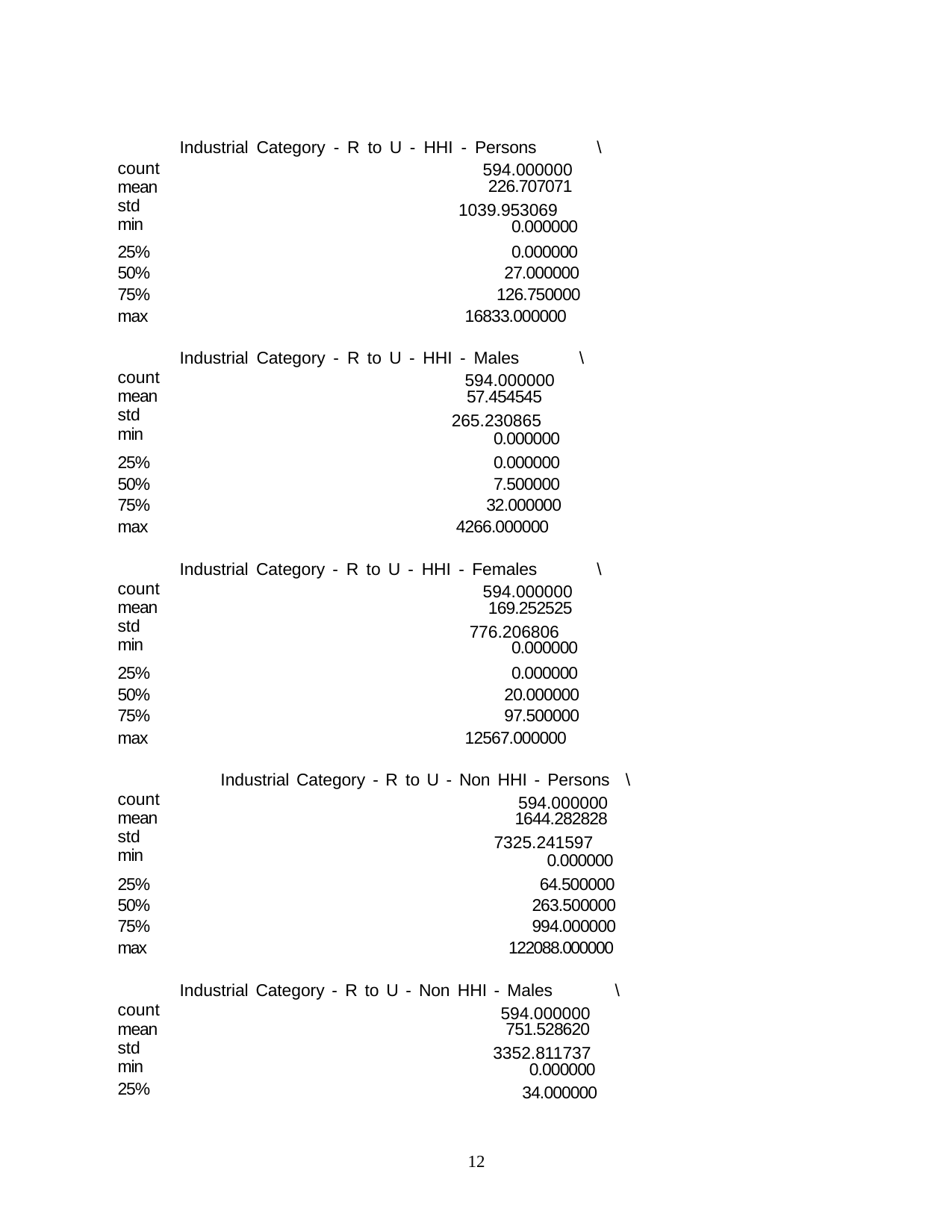

| count mean std min | Industrial Category - R to U - HHI - Persons \ 226.707071 0.000000 |  |
| --- | --- | --- |
| 25% | 0.000000 |  |
| 50% | 27.000000 |  |
| 75% | 126.750000 |  |
| max | 16833.000000 |  |
| count mean std min | Industrial Category - R to U - HHI - Males \ 57.454545 0.000000 |  |
| 25% | 0.000000 |  |
| 50% | 7.500000 |  |
| 75% | 32.000000 |  |
| max | 4266.000000 |  |
| count mean std min | Industrial Category - R to U - HHI - Females \ 169.252525 0.000000 |  |
| 25% | 0.000000 |  |
| 50% | 20.000000 |  |
| 75% | 97.500000 |  |
| max | 12567.000000 |  |
| count mean std min | Industrial Category - R to U - Non HHI - Persons 1644.282828 0.000000 | \ |
| 25% | 64.500000 |  |
| 50% | 263.500000 |  |
| 75% | 994.000000 |  |
| max | 122088.000000 |  |
| count mean std min 25% | Industrial Category - R to U - Non HHI - Males \ 751.528620 0.000000 |  |
594.000000
1039.953069
594.000000
265.230865
594.000000
776.206806
594.000000
7325.241597
594.000000
3352.811737

34.000000
12